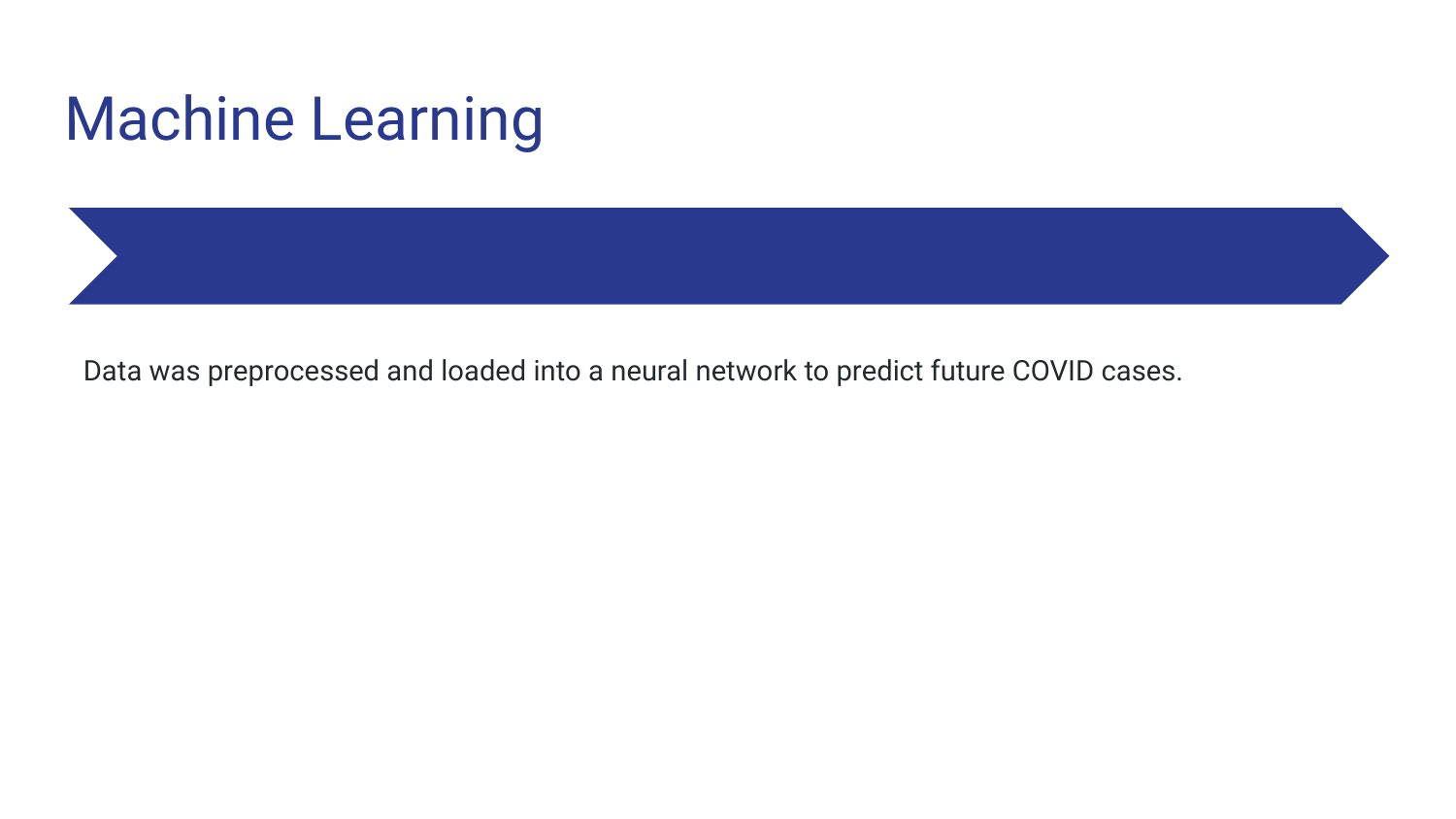

# Machine Learning

Data was preprocessed and loaded into a neural network to predict future COVID cases.